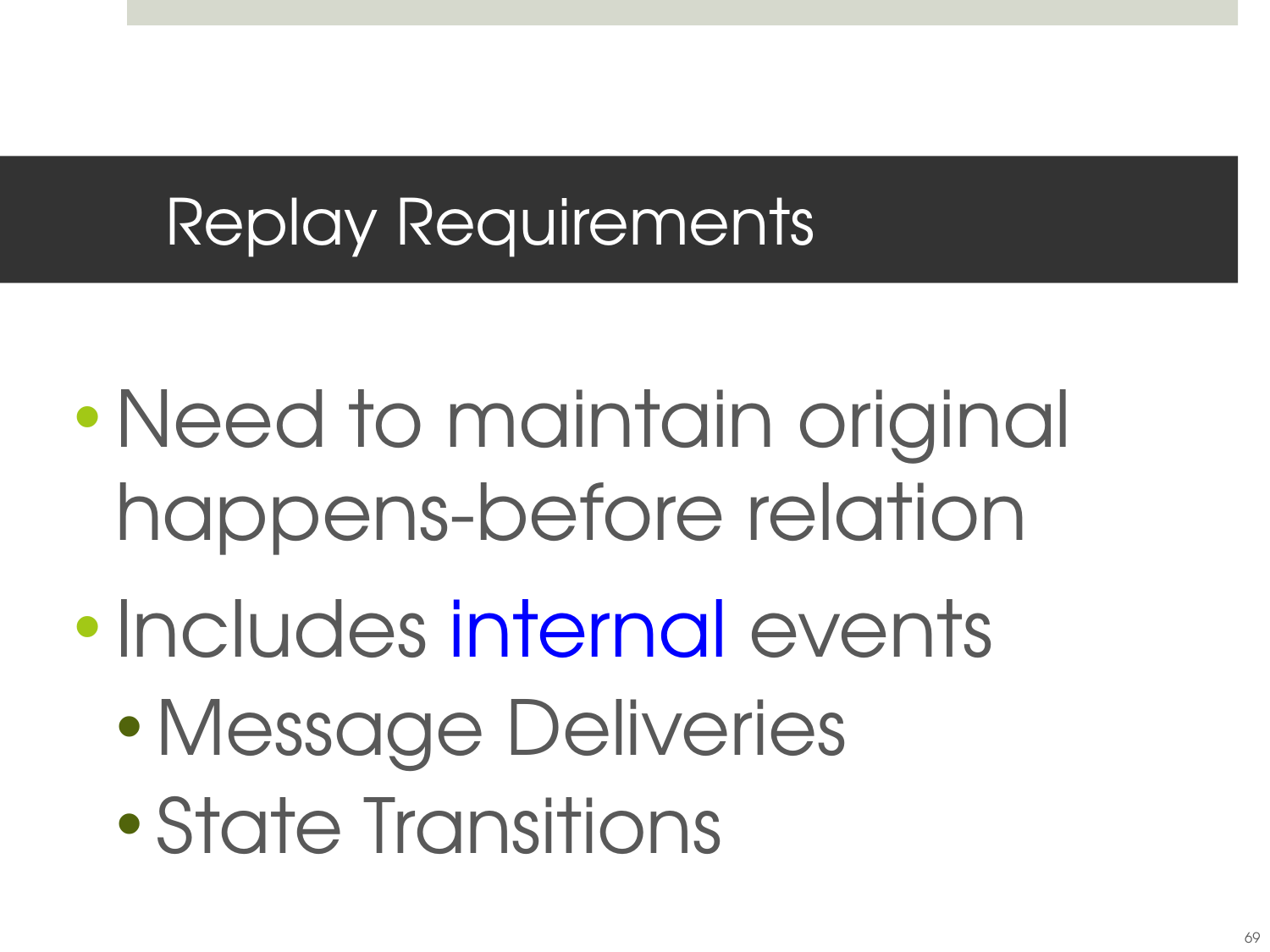

# Replay Requirements
Need to maintain original happens-before relation
Includes internal events
Message Deliveries
State Transitions

69